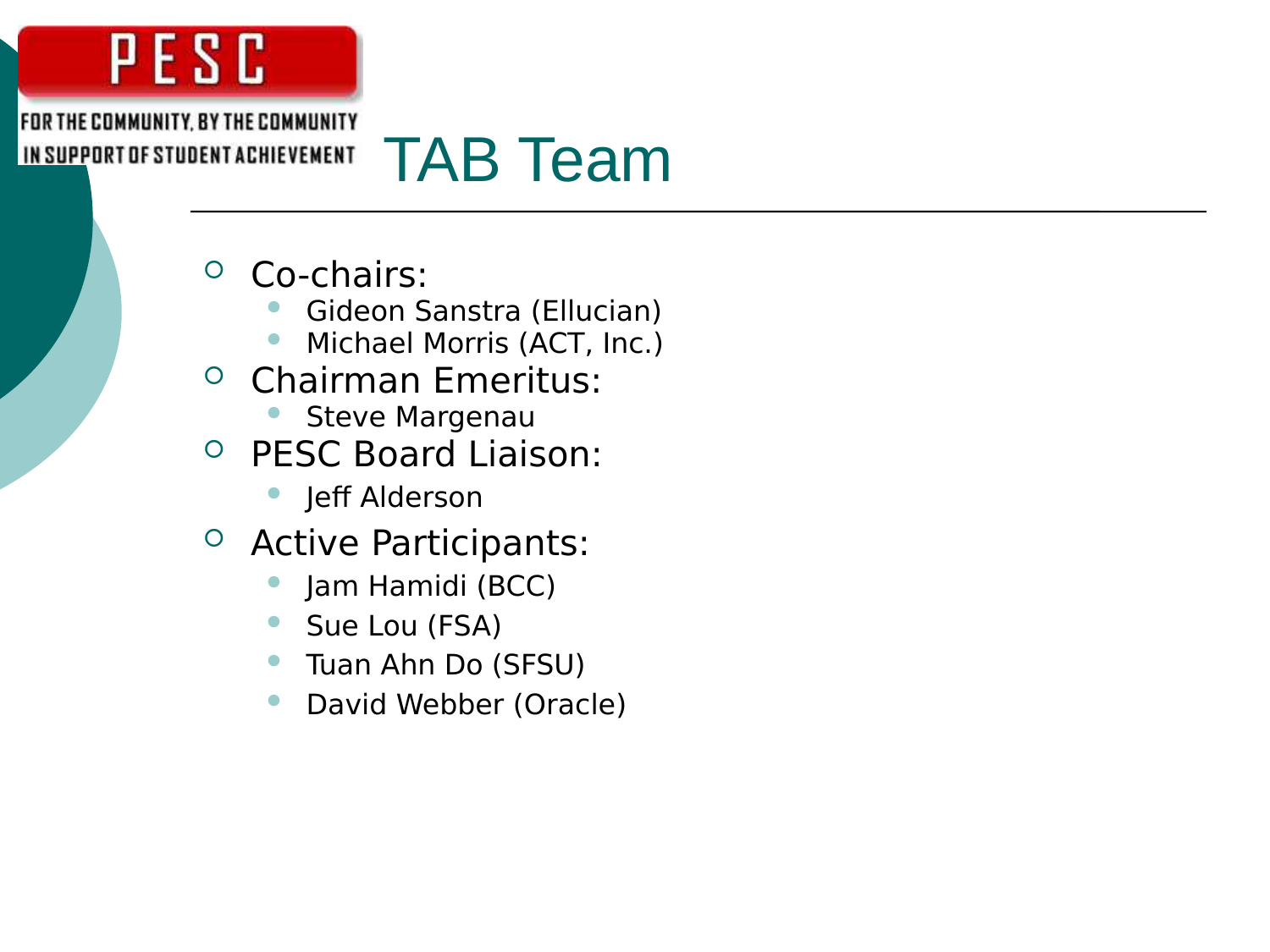

# TAB Team
Co-chairs:
Gideon Sanstra (Ellucian)
Michael Morris (ACT, Inc.)
Chairman Emeritus:
Steve Margenau
PESC Board Liaison:
Jeff Alderson
Active Participants:
Jam Hamidi (BCC)
Sue Lou (FSA)
Tuan Ahn Do (SFSU)
David Webber (Oracle)